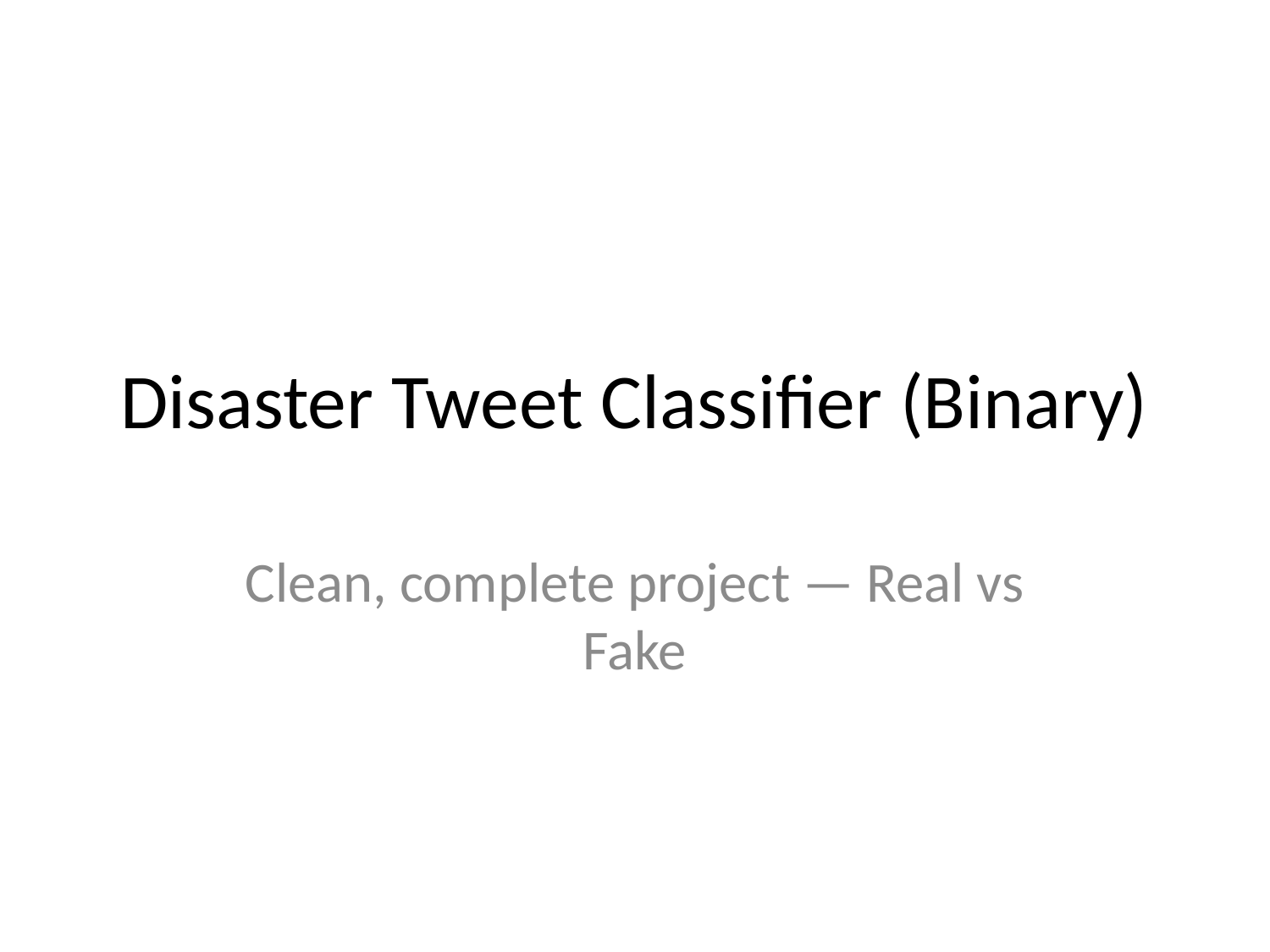

# Disaster Tweet Classifier (Binary)
Clean, complete project — Real vs Fake